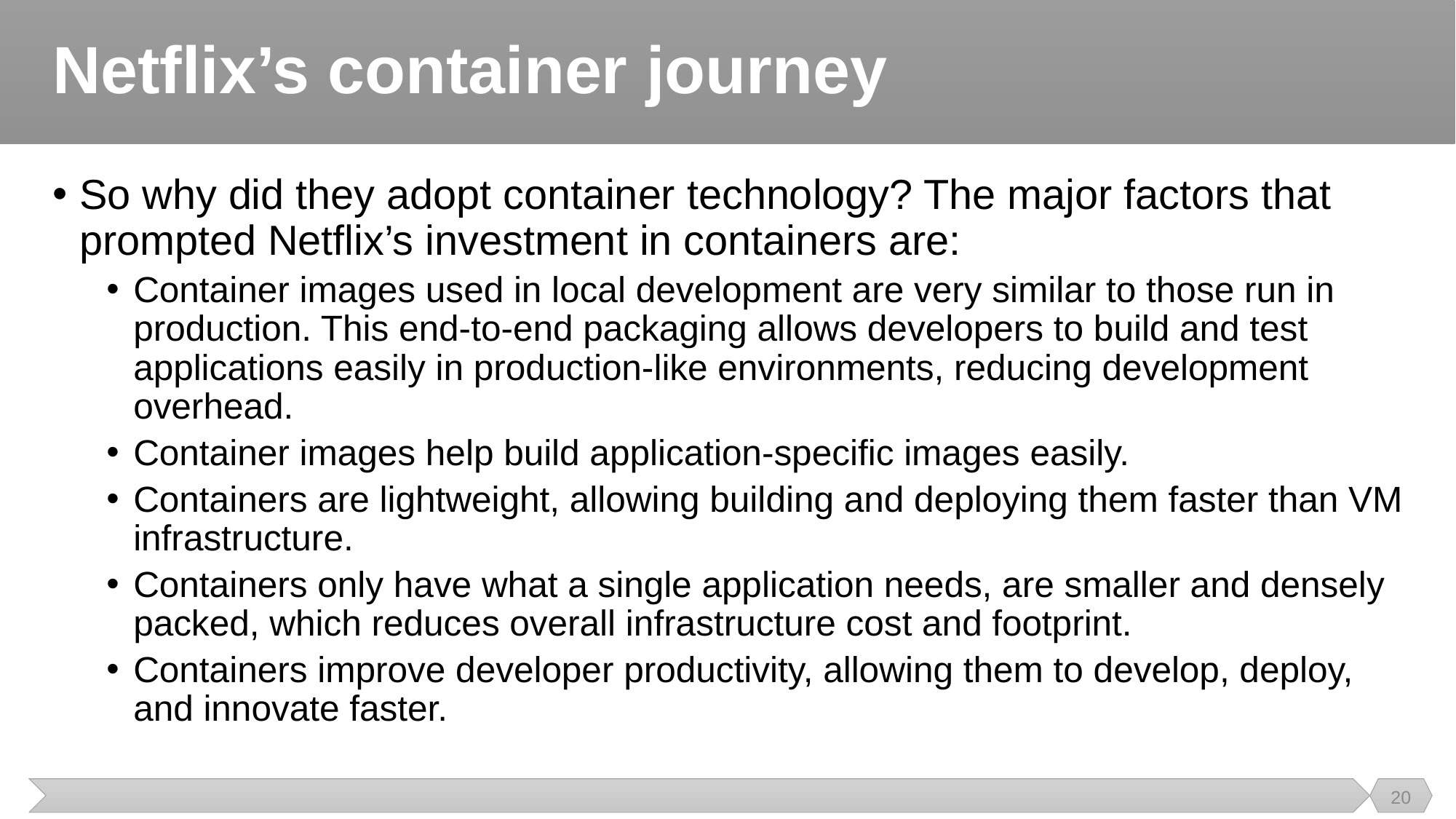

# Netflix’s container journey
So why did they adopt container technology? The major factors that prompted Netflix’s investment in containers are:
Container images used in local development are very similar to those run in production. This end-to-end packaging allows developers to build and test applications easily in production-like environments, reducing development overhead.
Container images help build application-specific images easily.
Containers are lightweight, allowing building and deploying them faster than VM infrastructure.
Containers only have what a single application needs, are smaller and densely packed, which reduces overall infrastructure cost and footprint.
Containers improve developer productivity, allowing them to develop, deploy, and innovate faster.
20